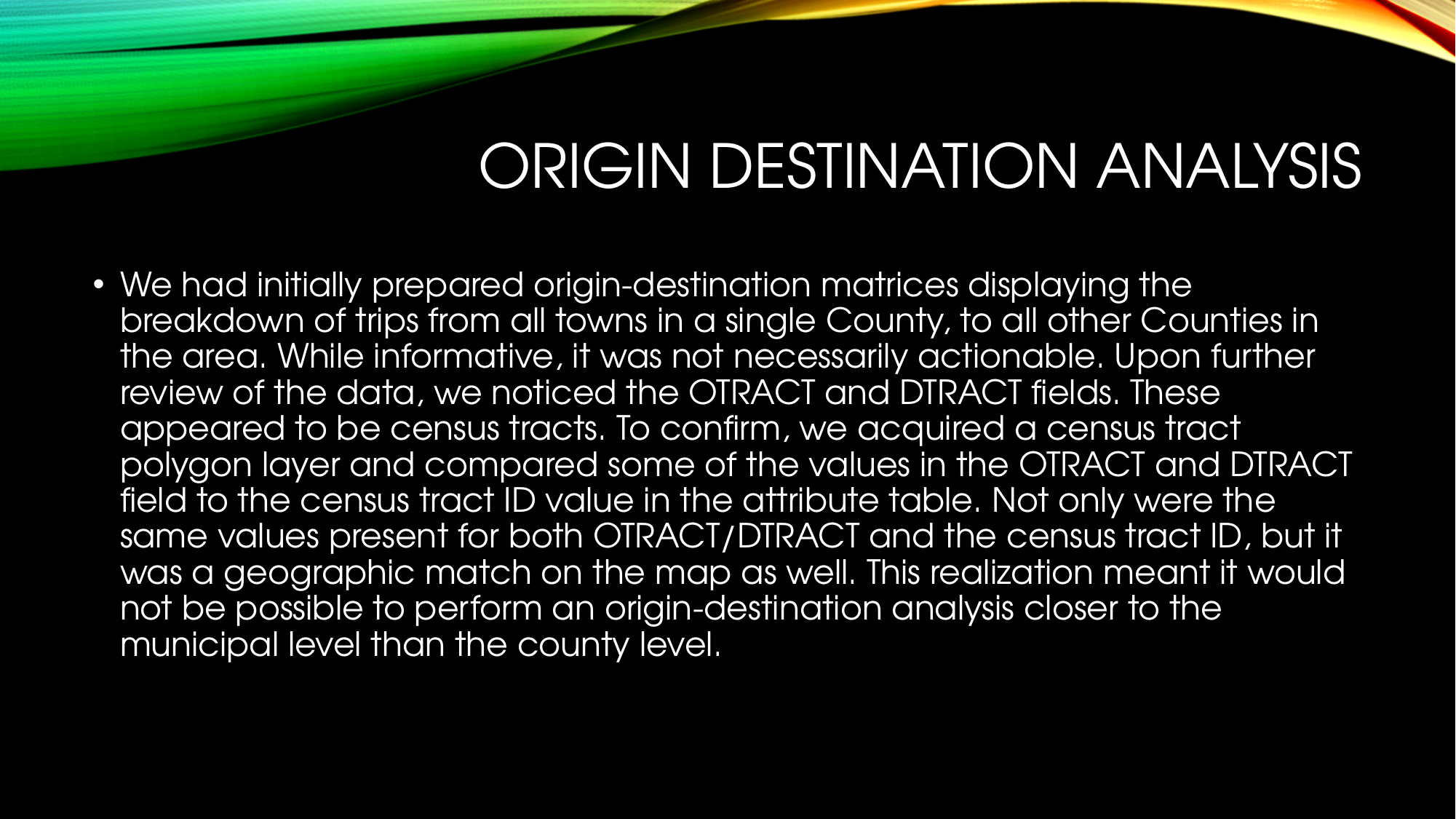

# Origin destination analysis
We had initially prepared origin-destination matrices displaying the breakdown of trips from all towns in a single County, to all other Counties in the area. While informative, it was not necessarily actionable. Upon further review of the data, we noticed the OTRACT and DTRACT fields. These appeared to be census tracts. To confirm, we acquired a census tract polygon layer and compared some of the values in the OTRACT and DTRACT field to the census tract ID value in the attribute table. Not only were the same values present for both OTRACT/DTRACT and the census tract ID, but it was a geographic match on the map as well. This realization meant it would not be possible to perform an origin-destination analysis closer to the municipal level than the county level.